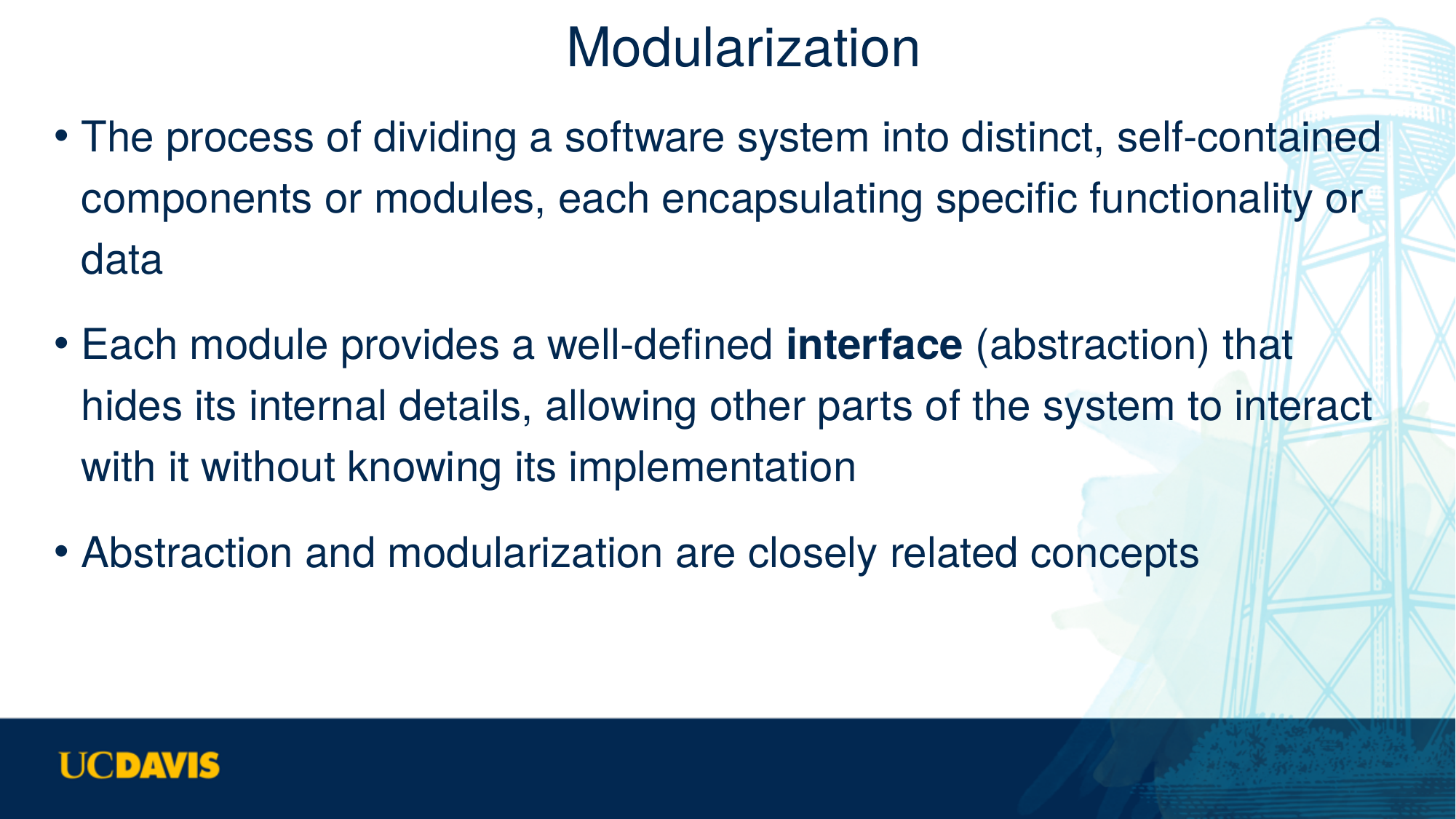

# Modularization
The process of dividing a software system into distinct, self-contained components or modules, each encapsulating specific functionality or data
Each module provides a well-defined interface (abstraction) that hides its internal details, allowing other parts of the system to interact with it without knowing its implementation
Abstraction and modularization are closely related concepts